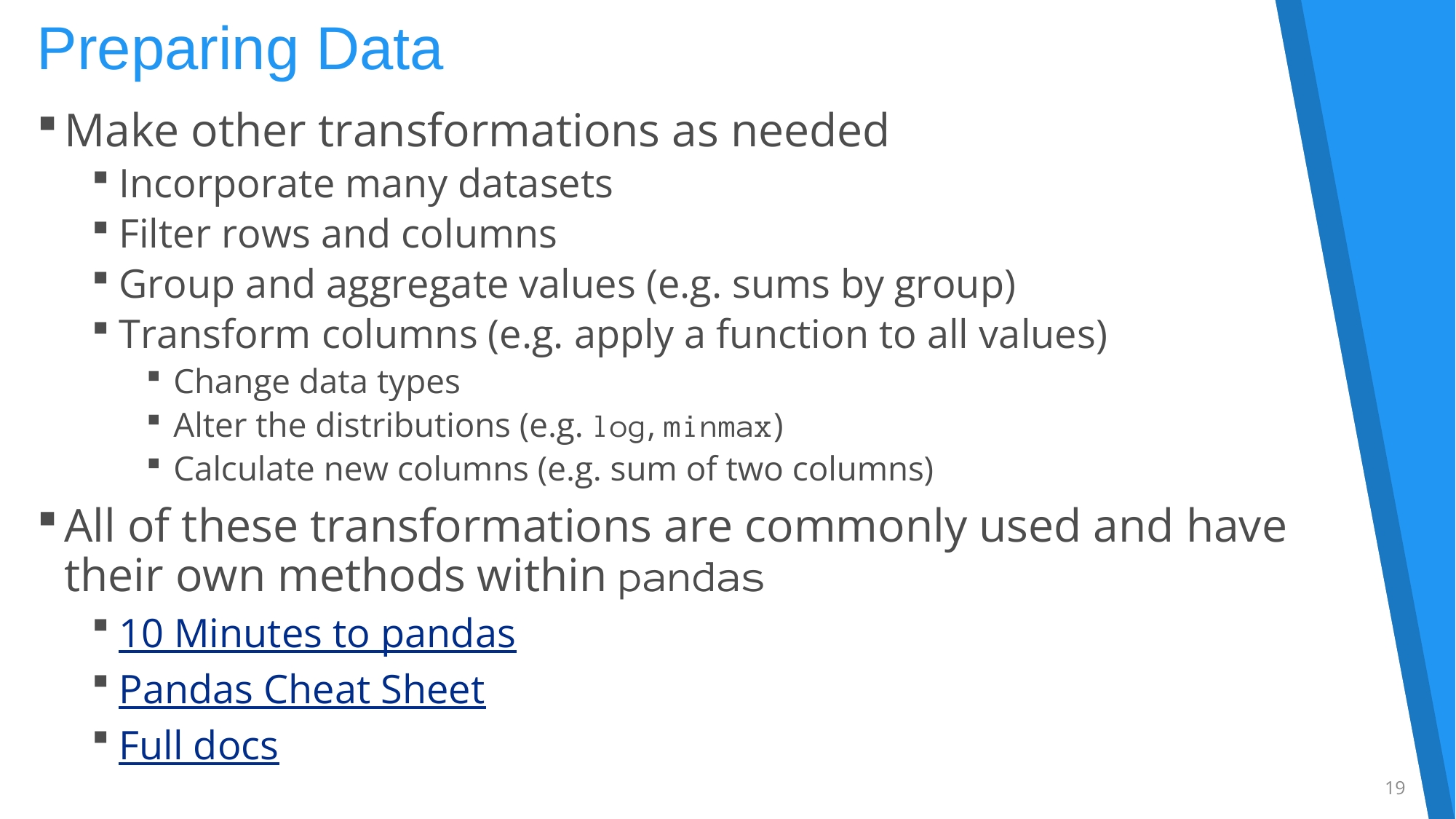

# Preparing Data
Make other transformations as needed
Incorporate many datasets
Filter rows and columns
Group and aggregate values (e.g. sums by group)
Transform columns (e.g. apply a function to all values)
Change data types
Alter the distributions (e.g. log, minmax)
Calculate new columns (e.g. sum of two columns)
All of these transformations are commonly used and have
their own methods within pandas
10 Minutes to pandas
Pandas Cheat Sheet
Full docs
19